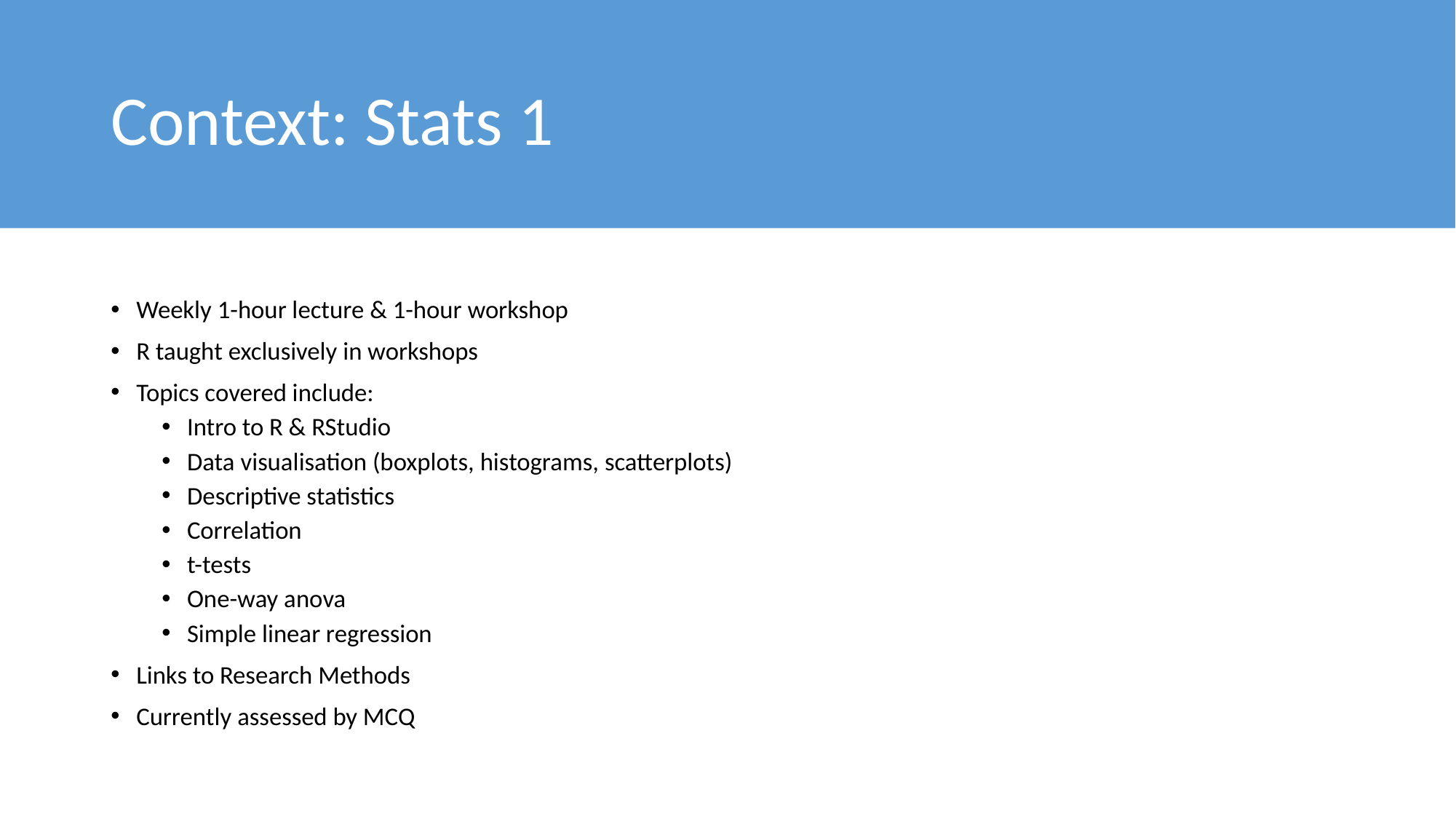

# Context: Stats 1
Weekly 1-hour lecture & 1-hour workshop
R taught exclusively in workshops
Topics covered include:
Intro to R & RStudio
Data visualisation (boxplots, histograms, scatterplots)
Descriptive statistics
Correlation
t-tests
One-way anova
Simple linear regression
Links to Research Methods
Currently assessed by MCQ